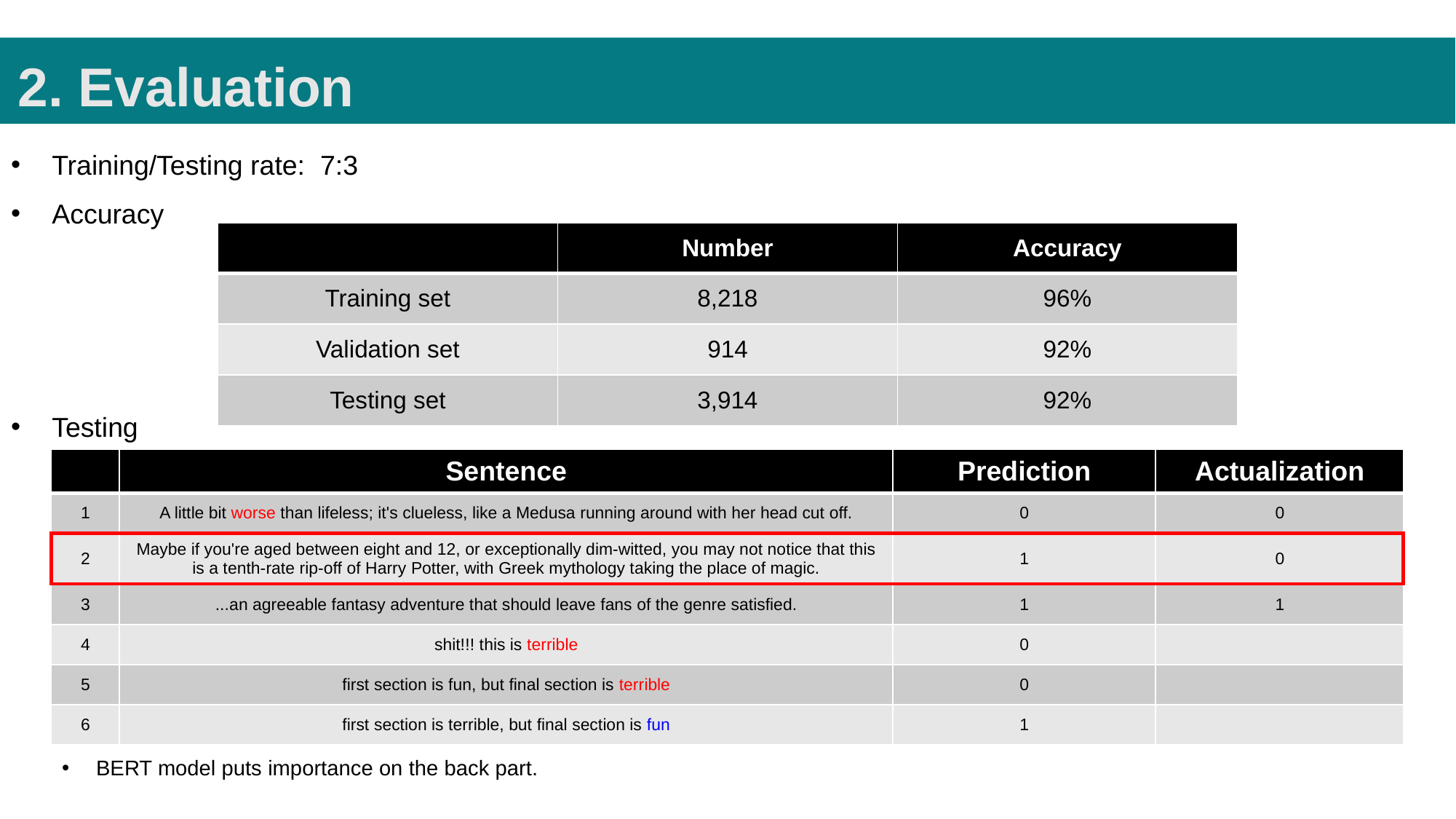

2. Evaluation

Training/Testing rate:  7:3
Accuracy

Testing
|  | Number | Accuracy |
| --- | --- | --- |
| Training set | 8,218 | 96% |
| Validation set | 914 | 92% |
| Testing set | 3,914 | 92% |
|  | Sentence | Prediction | Actualization |
| --- | --- | --- | --- |
| 1 | A little bit worse than lifeless; it's clueless, like a Medusa running around with her head cut off. | 0 | 0 |
| 2 | Maybe if you're aged between eight and 12, or exceptionally dim-witted, you may not notice that this is a tenth-rate rip-off of Harry Potter, with Greek mythology taking the place of magic. | 1 | 0 |
| 3 | ...an agreeable fantasy adventure that should leave fans of the genre satisfied. | 1 | 1 |
| 4 | shit!!! this is terrible | 0 |  |
| 5 | first section is fun, but final section is terrible | 0 |  |
| 6 | first section is terrible, but final section is fun | 1 |  |

BERT model puts importance on the back part.